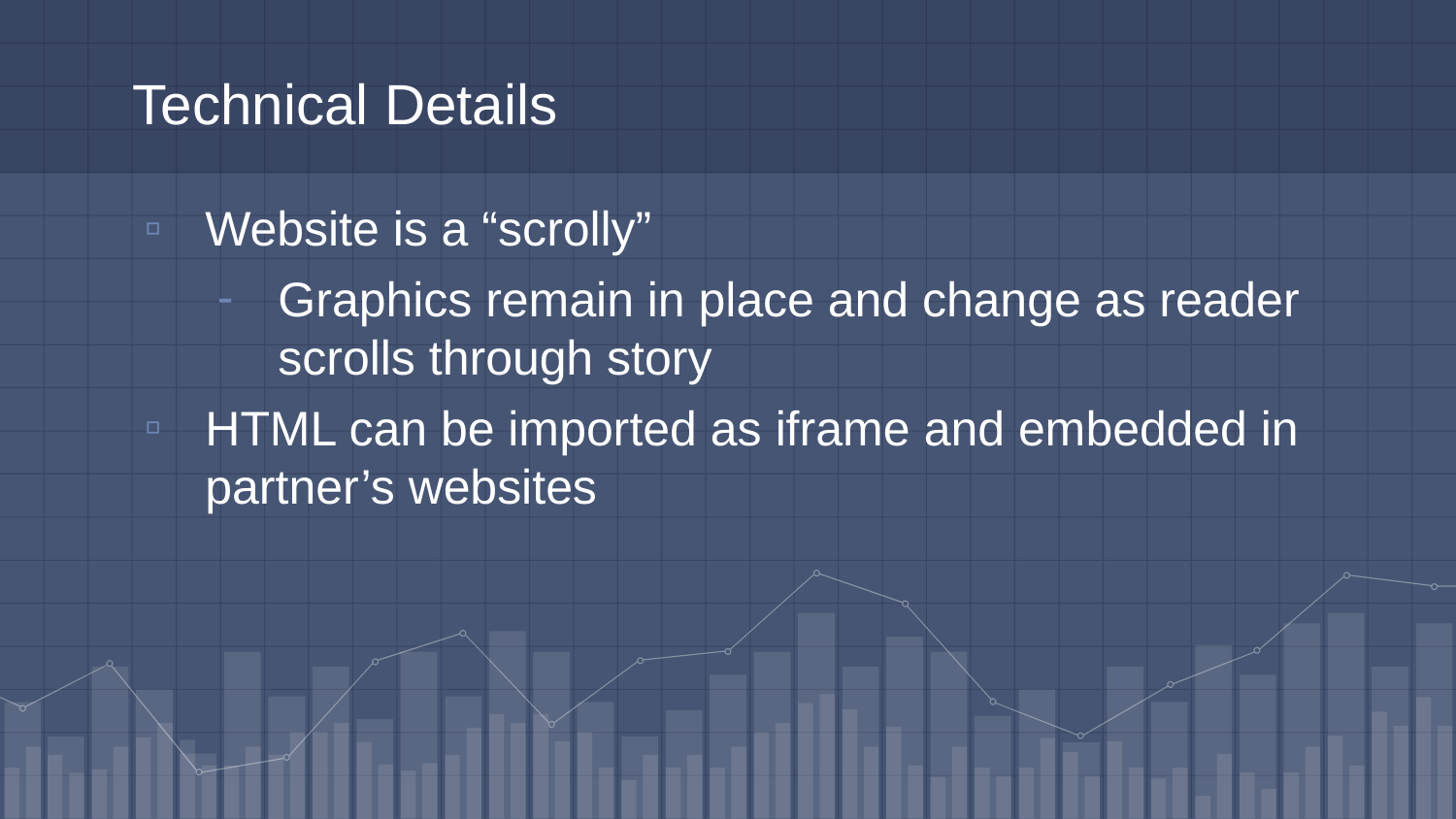

# Technical Details
Website is a “scrolly”
Graphics remain in place and change as reader scrolls through story
HTML can be imported as iframe and embedded in partner’s websites